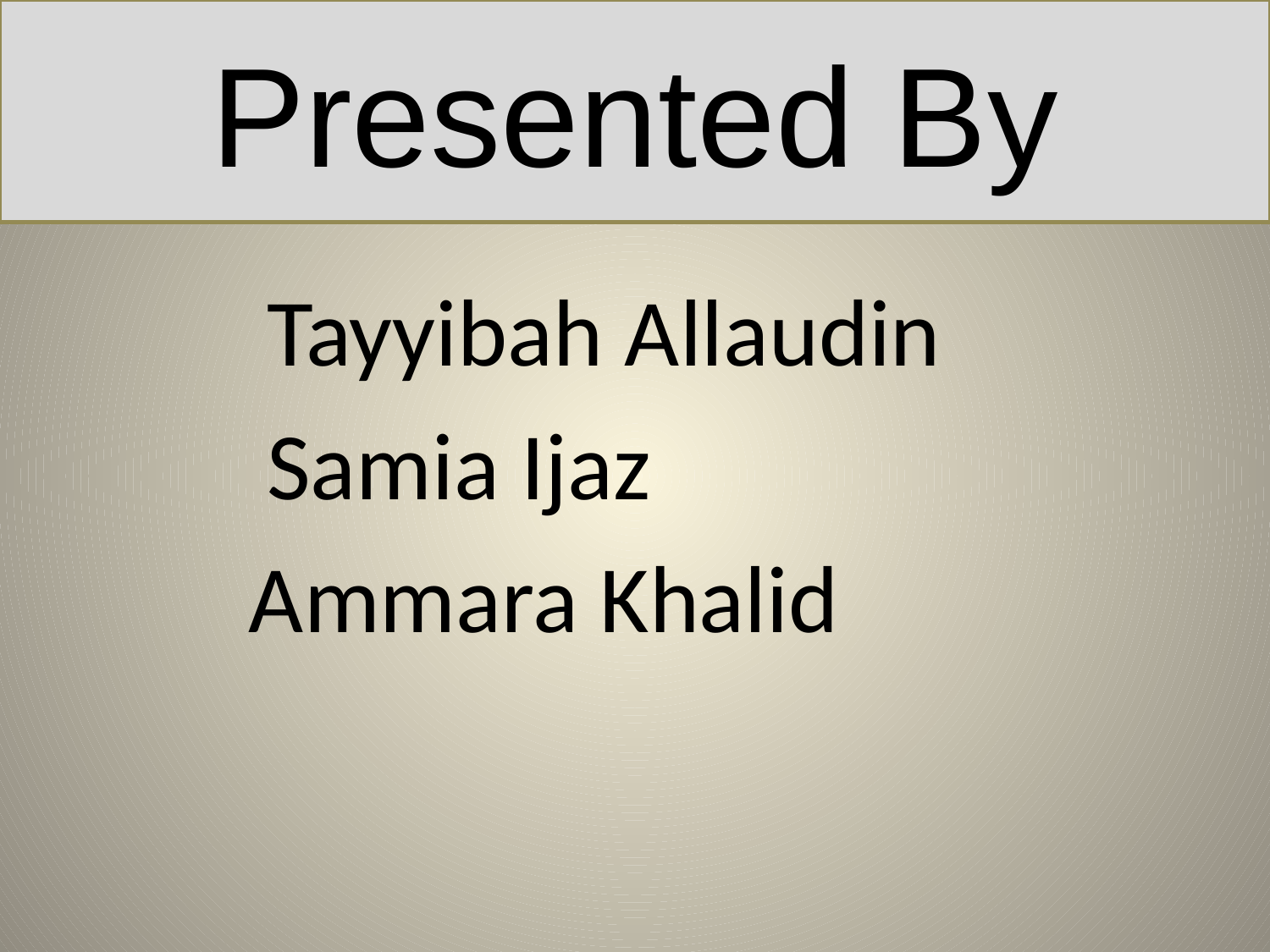

# Presented By
Tayyibah Allaudin
Samia Ijaz
        Ammara Khalid